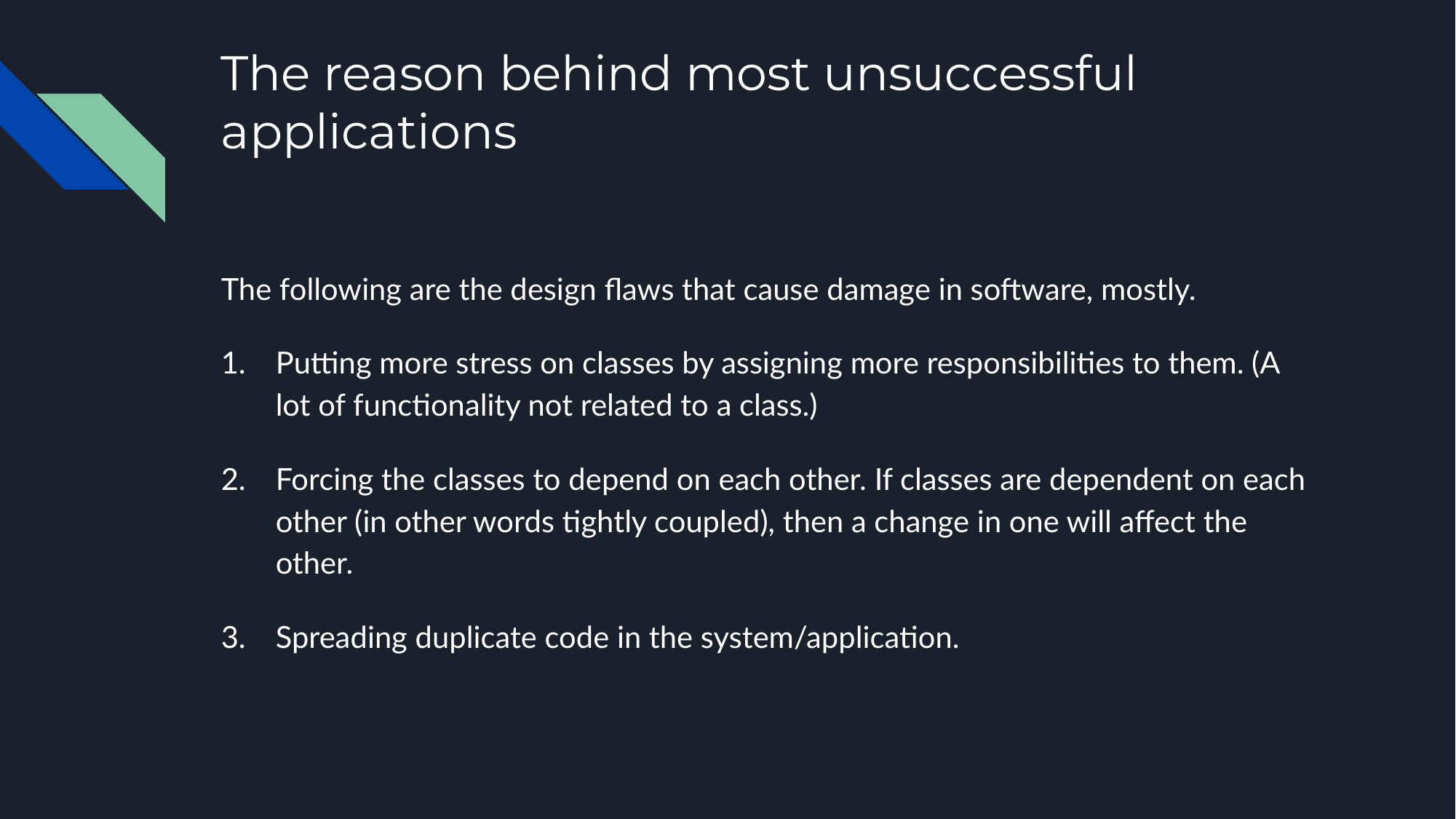

# The reason behind most unsuccessful applications
The following are the design flaws that cause damage in software, mostly.
Putting more stress on classes by assigning more responsibilities to them. (A lot of functionality not related to a class.)
Forcing the classes to depend on each other. If classes are dependent on each other (in other words tightly coupled), then a change in one will affect the other.
Spreading duplicate code in the system/application.